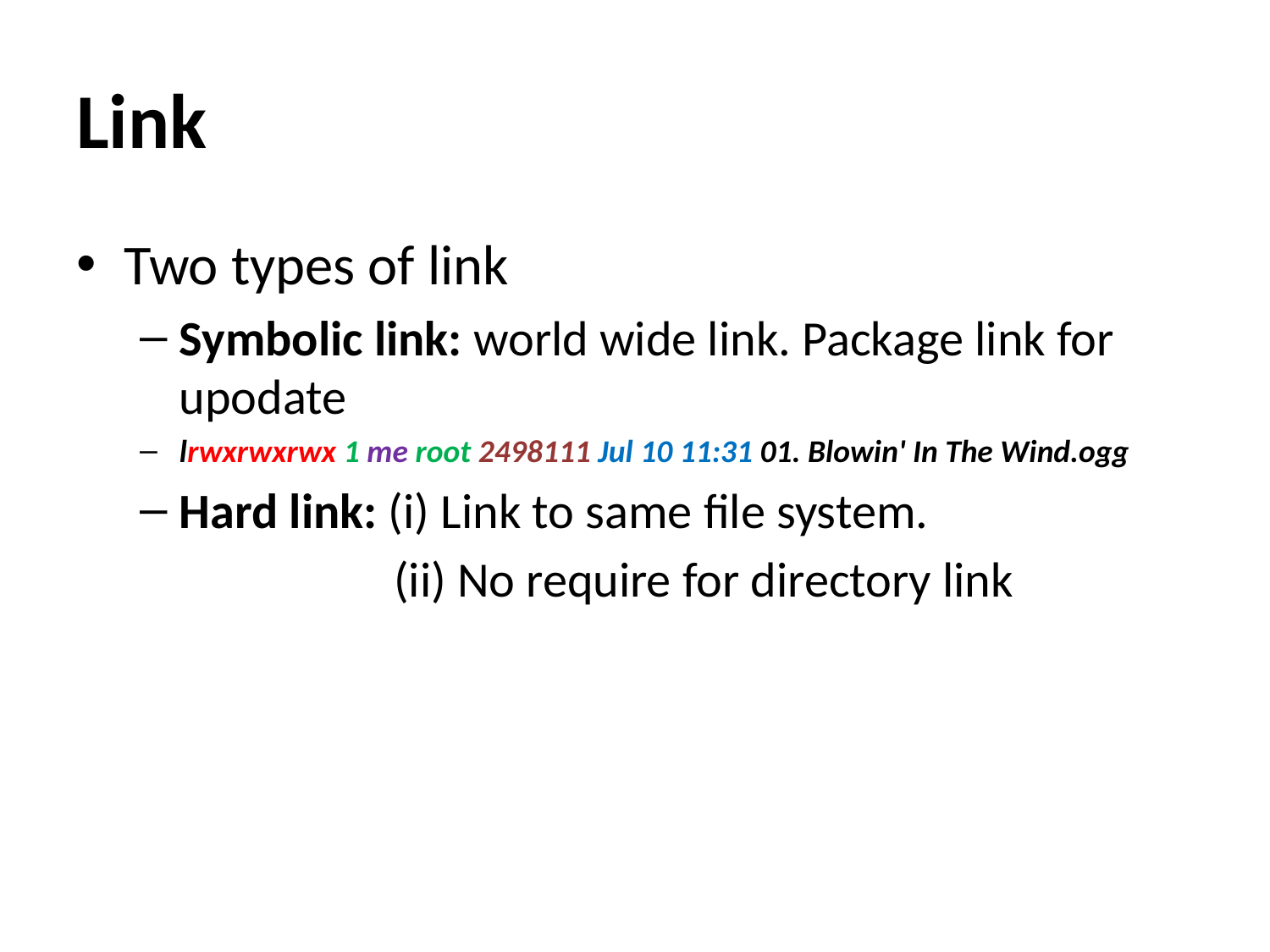

# Link
Two types of link
Symbolic link: world wide link. Package link for upodate
lrwxrwxrwx 1 me root 2498111 Jul 10 11:31 01. Blowin' In The Wind.ogg
Hard link: (i) Link to same file system.
(ii) No require for directory link